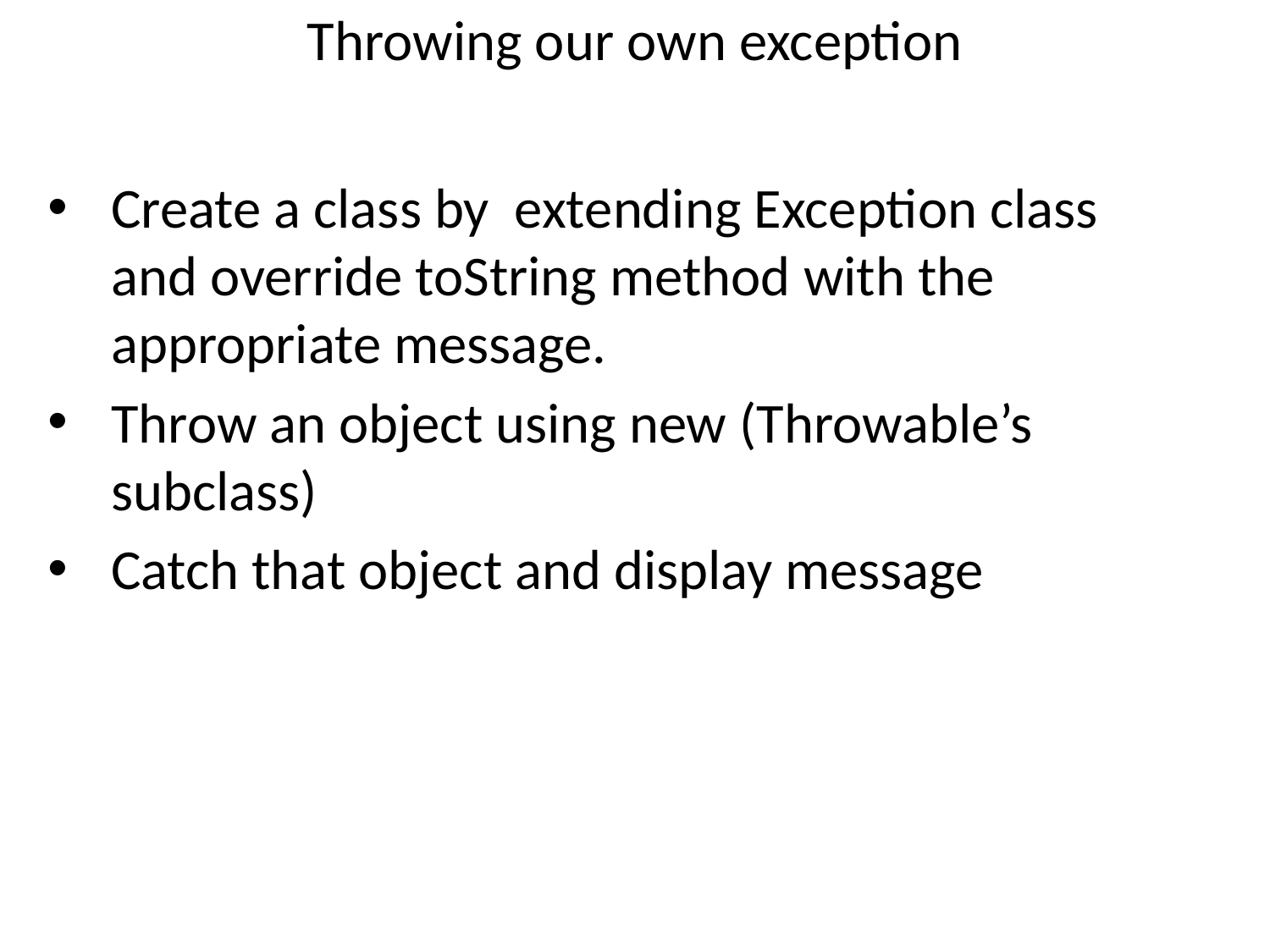

# Throwing our own exception

Create a class by  extending Exception class and override toString method with the appropriate message.
Throw an object using new (Throwable’s subclass)
Catch that object and display message